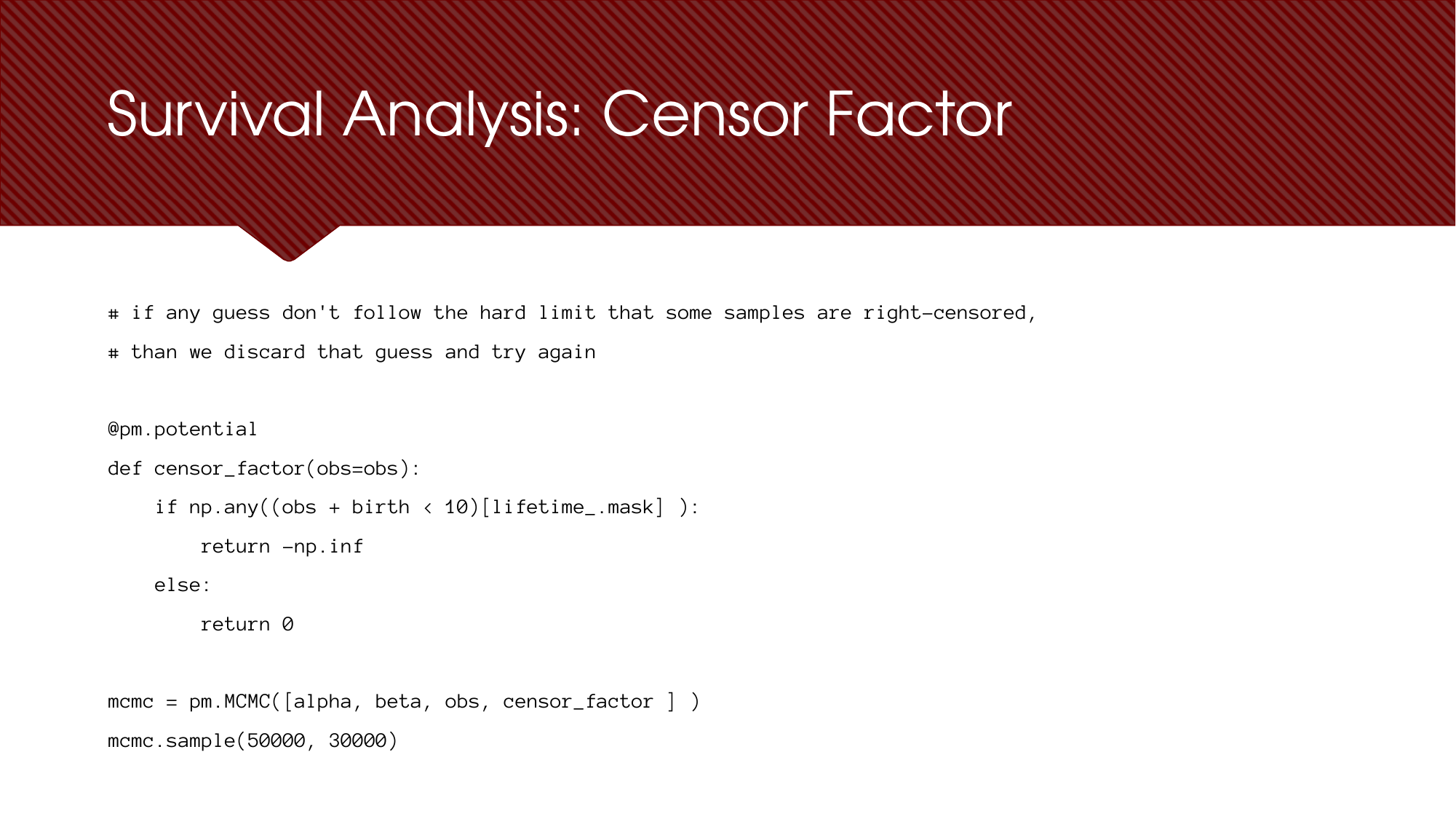

# Survival Analysis: Censor Factor
# if any guess don't follow the hard limit that some samples are right-censored,
# than we discard that guess and try again

@pm.potential
def censor_factor(obs=obs):
    if np.any((obs + birth < 10)[lifetime_.mask] ):
        return -np.inf
    else:
        return 0

mcmc = pm.MCMC([alpha, beta, obs, censor_factor ] )
mcmc.sample(50000, 30000)